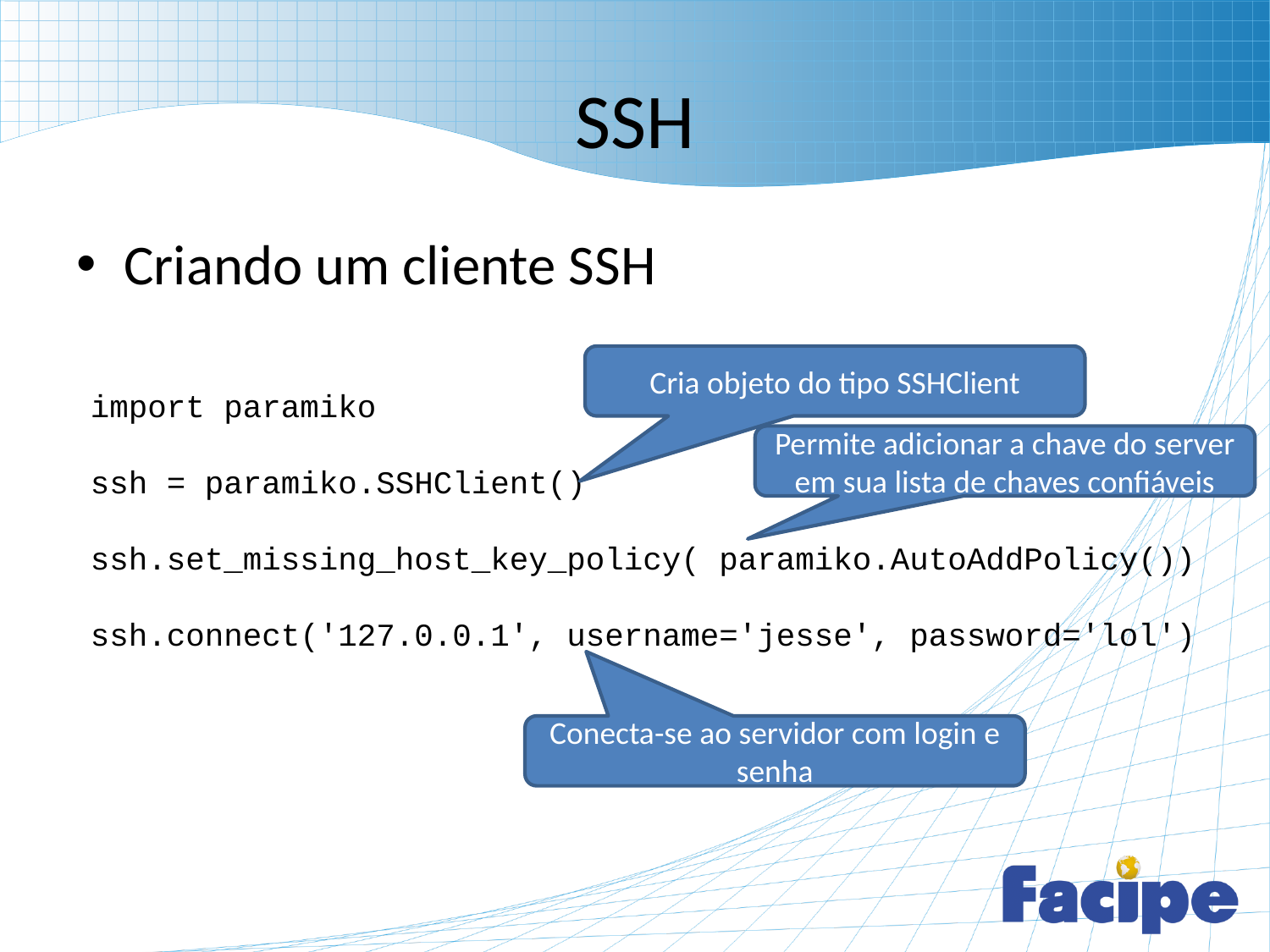

# SSH
Criando um cliente SSH
Cria objeto do tipo SSHClient
import paramiko

ssh = paramiko.SSHClient()

ssh.set_missing_host_key_policy( paramiko.AutoAddPolicy())

ssh.connect('127.0.0.1', username='jesse', password='lol')
Permite adicionar a chave do server em sua lista de chaves confiáveis
Conecta-se ao servidor com login e senha